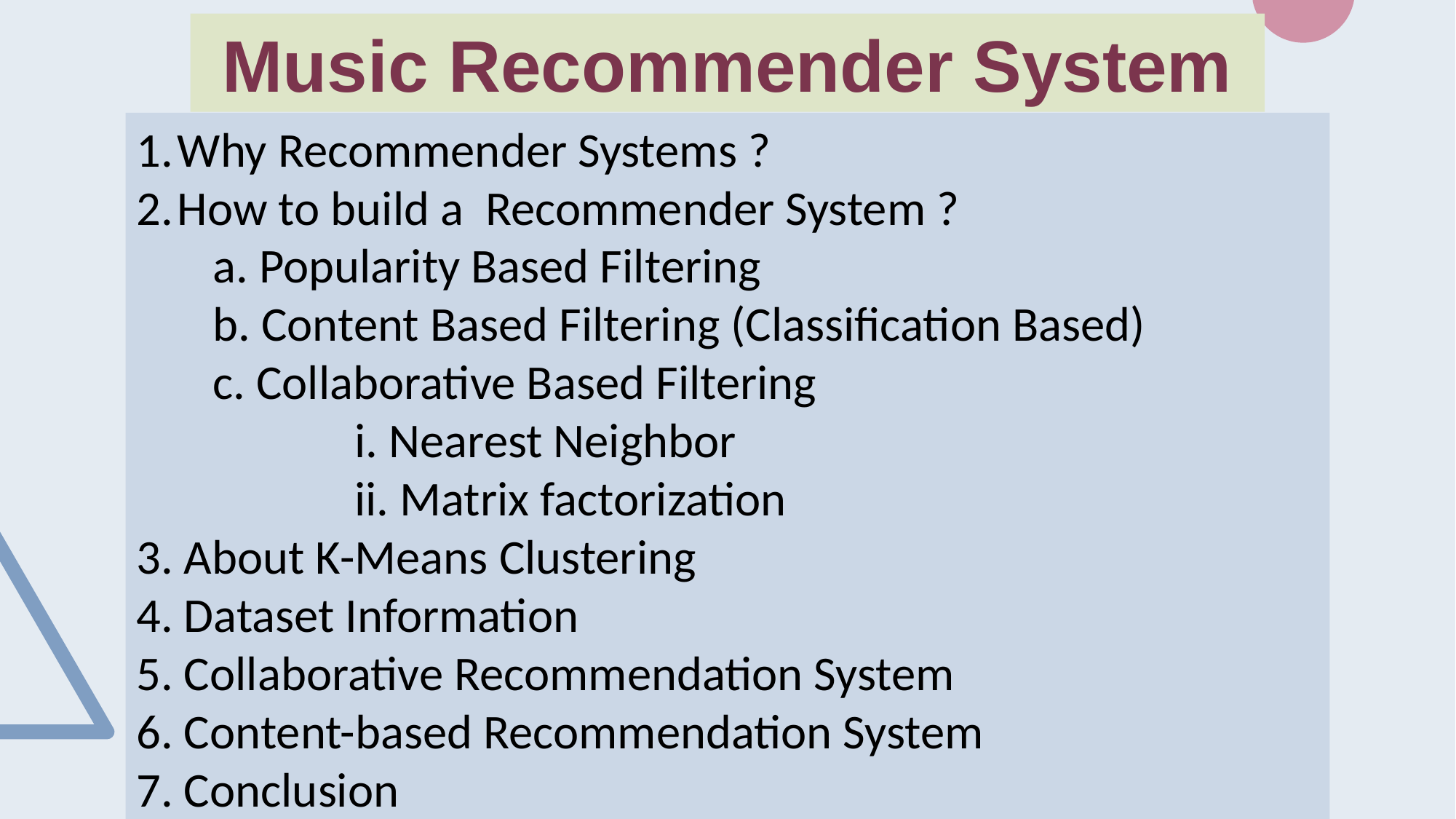

Music Recommender System
Why Recommender Systems ?
How to build a  Recommender System ?
       a. Popularity Based Filtering
       b. Content Based Filtering (Classification Based)
       c. Collaborative Based Filtering
                    i. Nearest Neighbor
                    ii. Matrix factorization
3. About K-Means Clustering
4. Dataset Information
5. Collaborative Recommendation System
6. Content-based Recommendation System
7. Conclusion